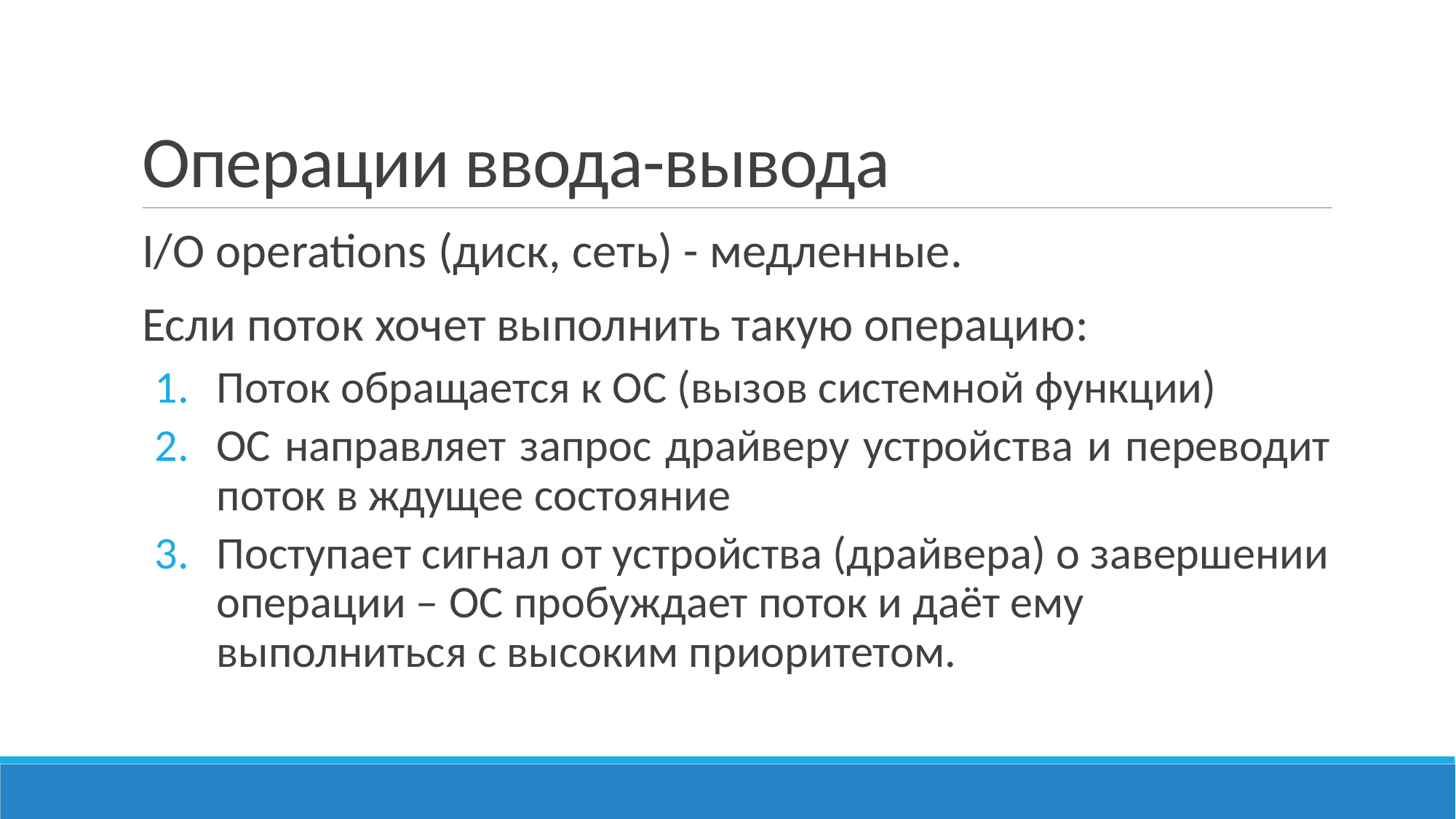

# Операции ввода-вывода
I/O operations (диск, сеть) - медленные.
Если поток хочет выполнить такую операцию:
Поток обращается к ОС (вызов системной функции)
ОС направляет запрос драйверу устройства и переводит поток в ждущее состояние
Поступает сигнал от устройства (драйвера) о завершении операции – ОС пробуждает поток и даёт ему выполниться с высоким приоритетом.